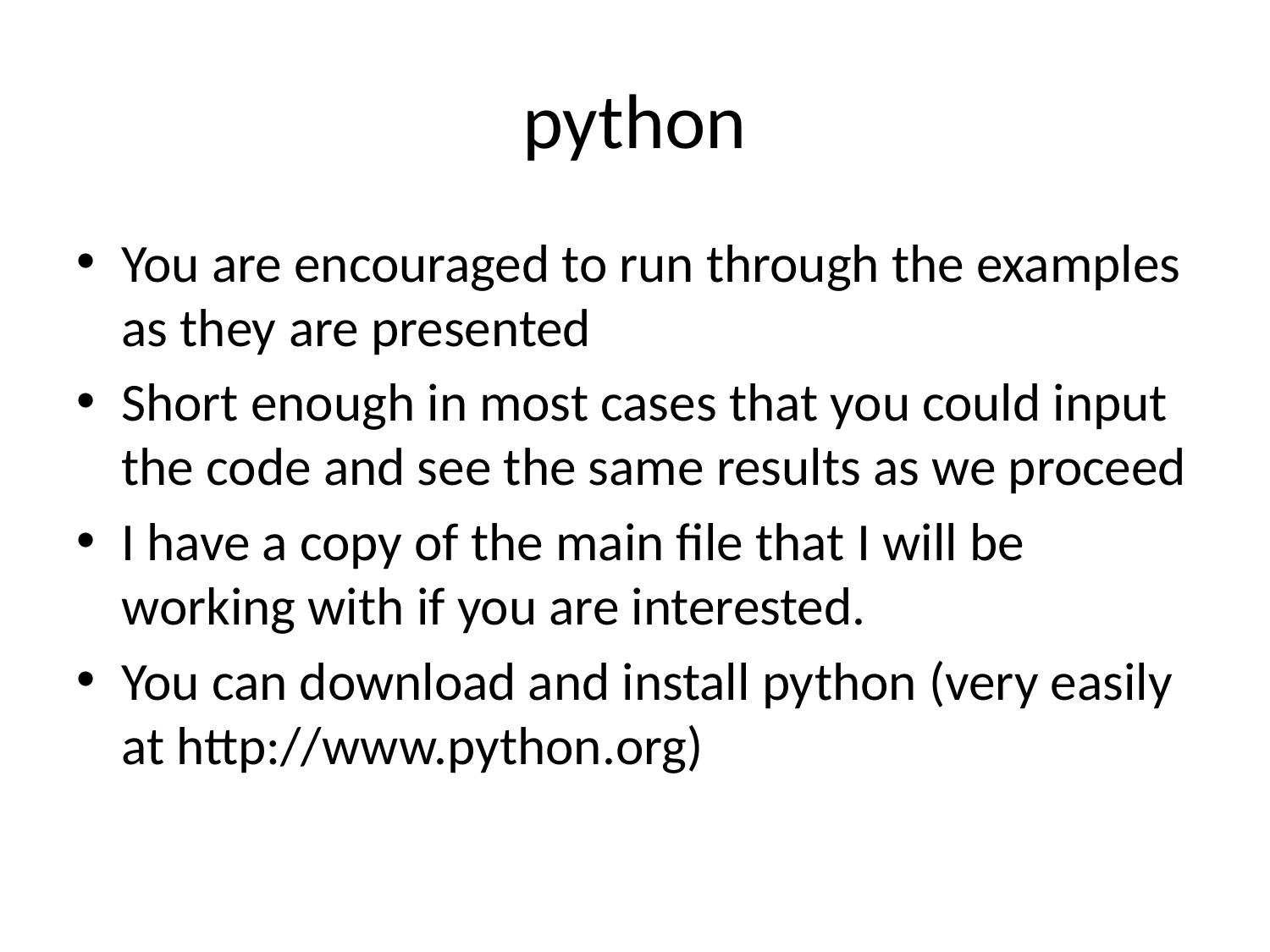

# python
You are encouraged to run through the examples as they are presented
Short enough in most cases that you could input the code and see the same results as we proceed
I have a copy of the main file that I will be working with if you are interested.
You can download and install python (very easily at http://www.python.org)